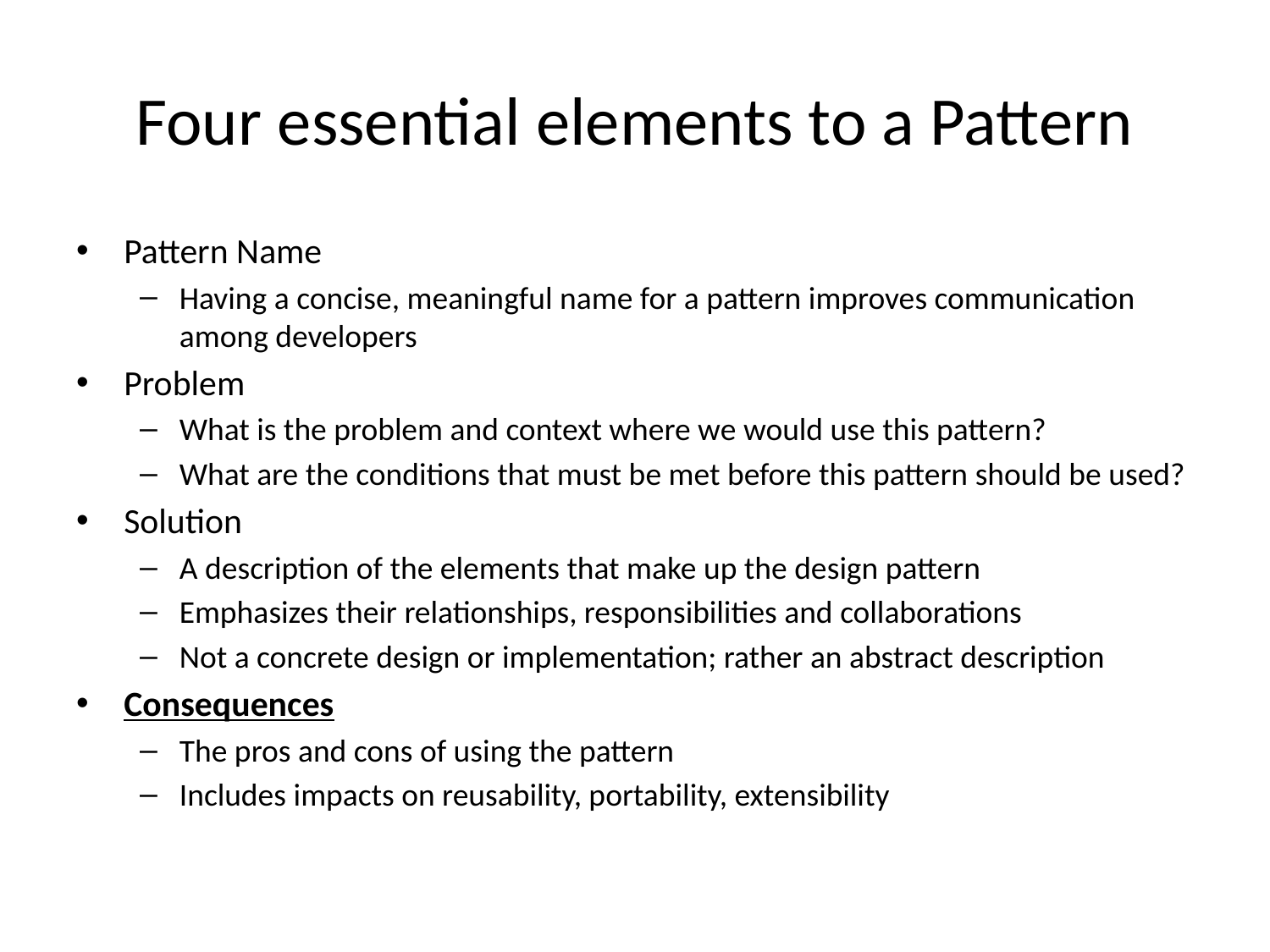

# Four essential elements to a Pattern
Pattern Name
Having a concise, meaningful name for a pattern improves communication among developers
Problem
What is the problem and context where we would use this pattern?
What are the conditions that must be met before this pattern should be used?
Solution
A description of the elements that make up the design pattern
Emphasizes their relationships, responsibilities and collaborations
Not a concrete design or implementation; rather an abstract description
Consequences
The pros and cons of using the pattern
Includes impacts on reusability, portability, extensibility